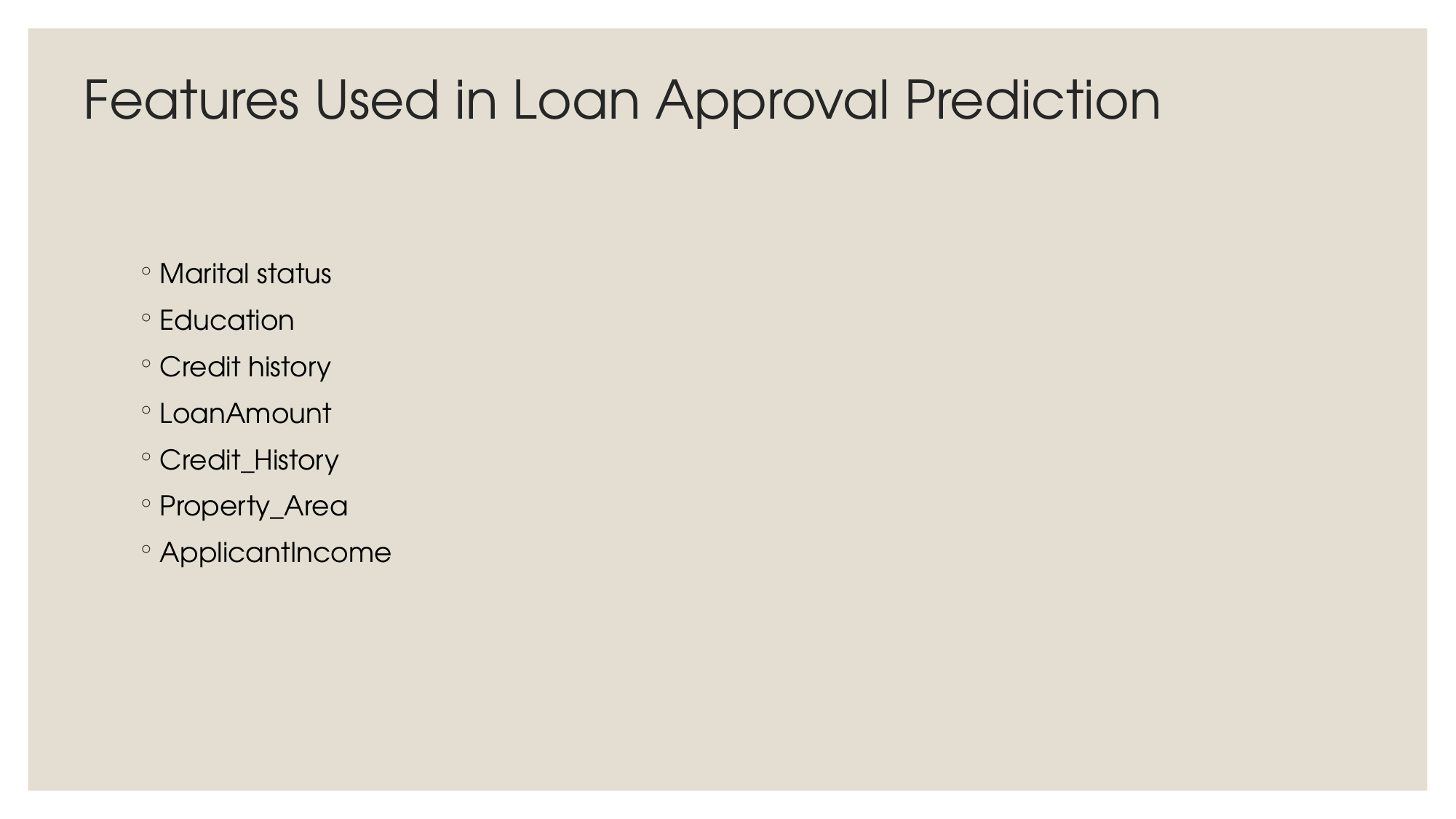

# Features Used in Loan Approval Prediction
Marital status
Education
Credit history
LoanAmount
Credit_History
Property_Area
ApplicantIncome